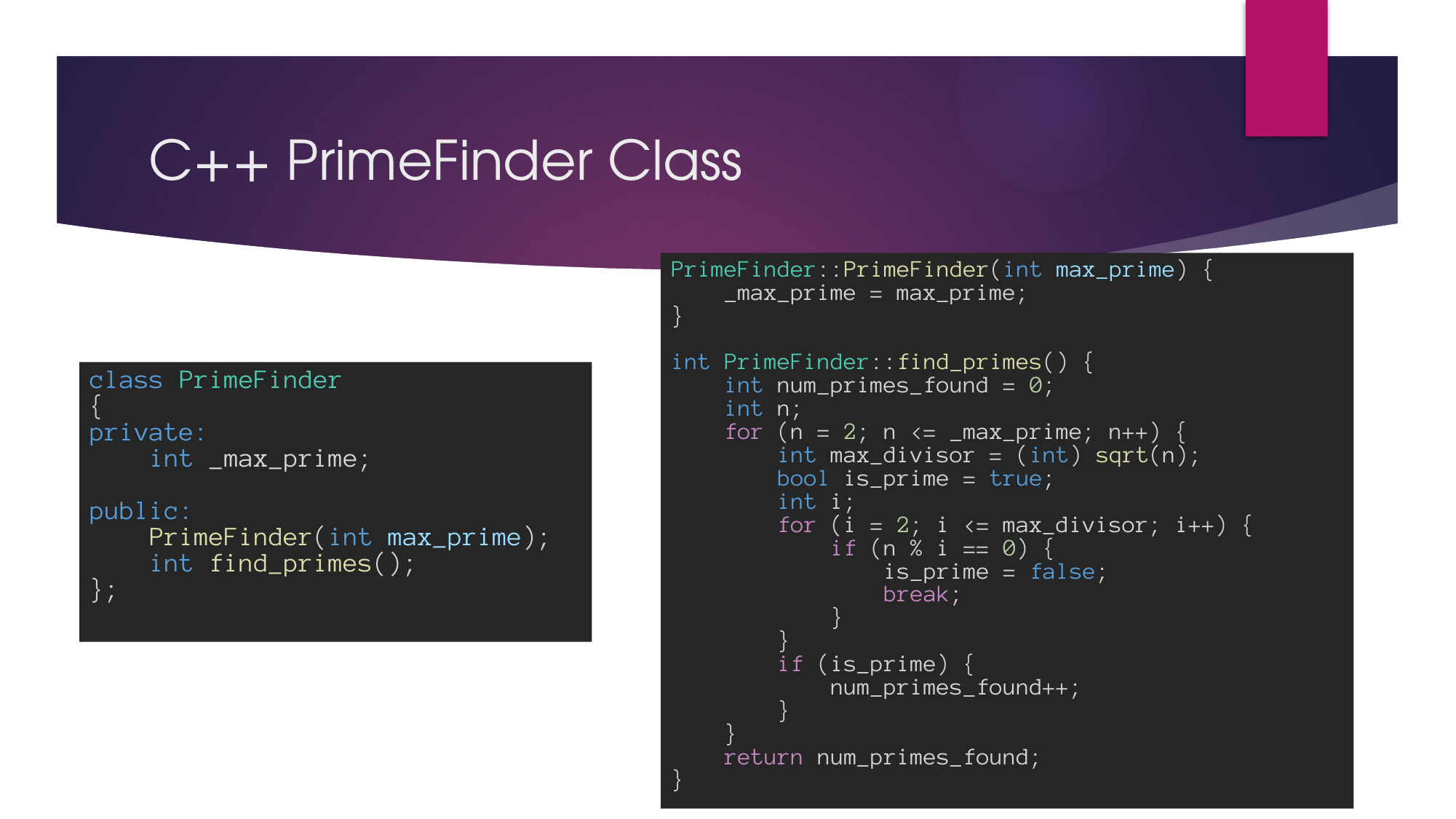

# C++ PrimeFinder Class
PrimeFinder::PrimeFinder(int max_prime) {
    _max_prime = max_prime;
}

int PrimeFinder::find_primes() {
    int num_primes_found = 0;
    int n;
    for (n = 2; n <= _max_prime; n++) {
        int max_divisor = (int) sqrt(n);
        bool is_prime = true;
        int i;
        for (i = 2; i <= max_divisor; i++) {
            if (n % i == 0) {
                is_prime = false;
                break;
            }
        }
        if (is_prime) {
            num_primes_found++;
        }
    }
    return num_primes_found;
}

class PrimeFinder
{
private:
    int _max_prime;
public:
    PrimeFinder(int max_prime);
    int find_primes();
};